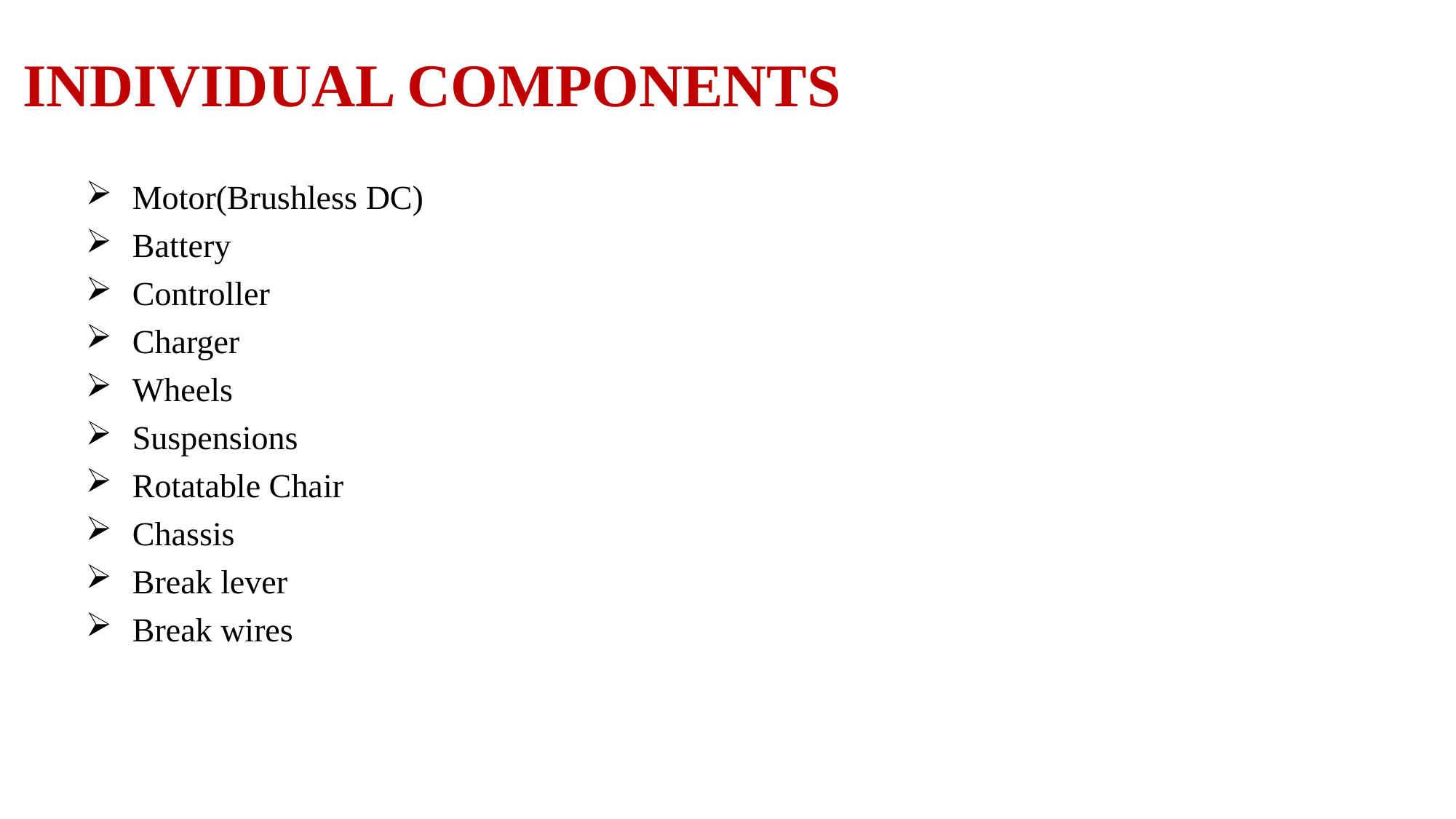

# INDIVIDUAL COMPONENTS
Motor(Brushless DC)
Battery
Controller
Charger
Wheels
Suspensions
Rotatable Chair
Chassis
Break lever
Break wires